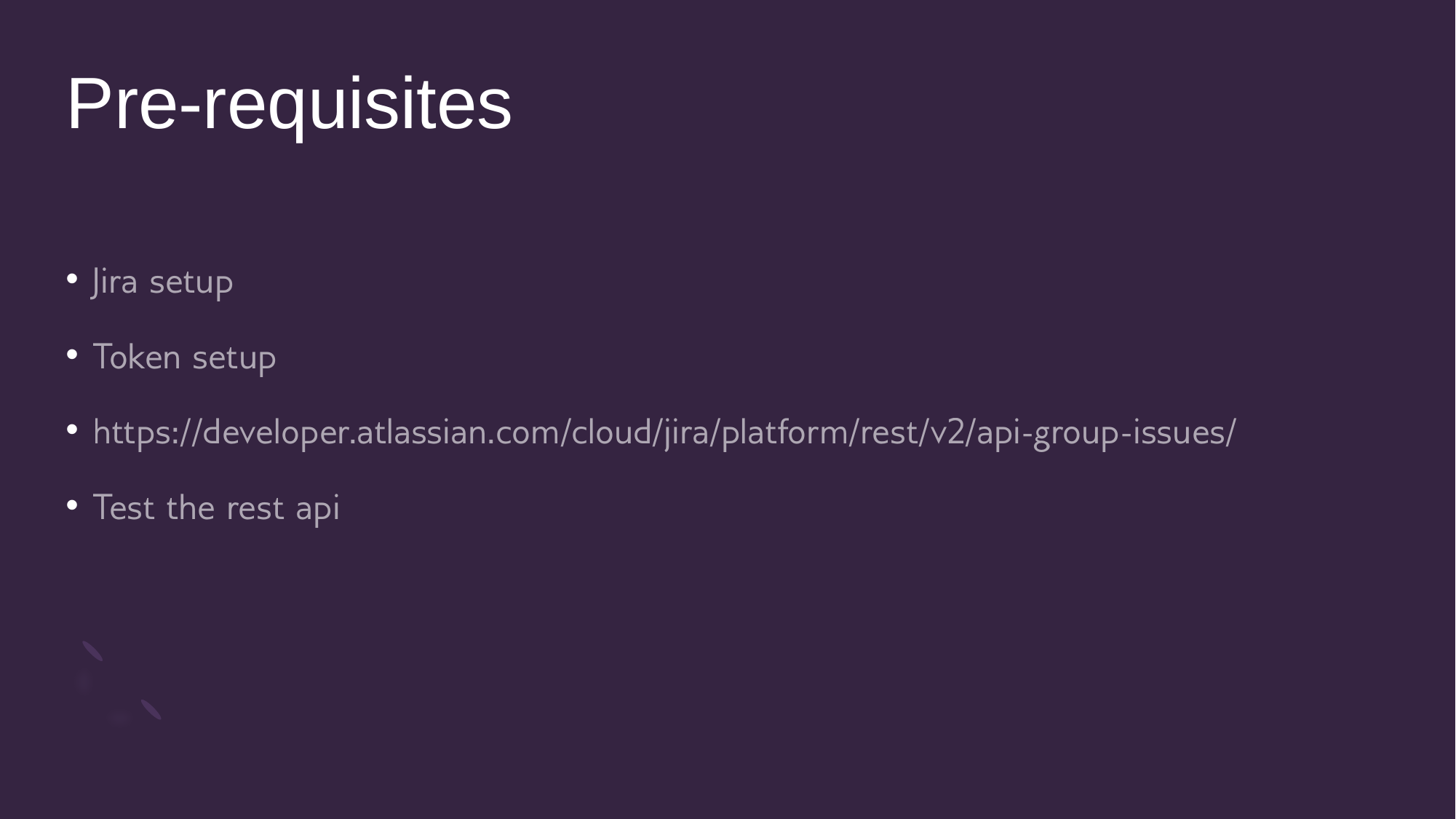

# Pre-requisites
Jira setup
Token setup
https://developer.atlassian.com/cloud/jira/platform/rest/v2/api-group-issues/
Test the rest api